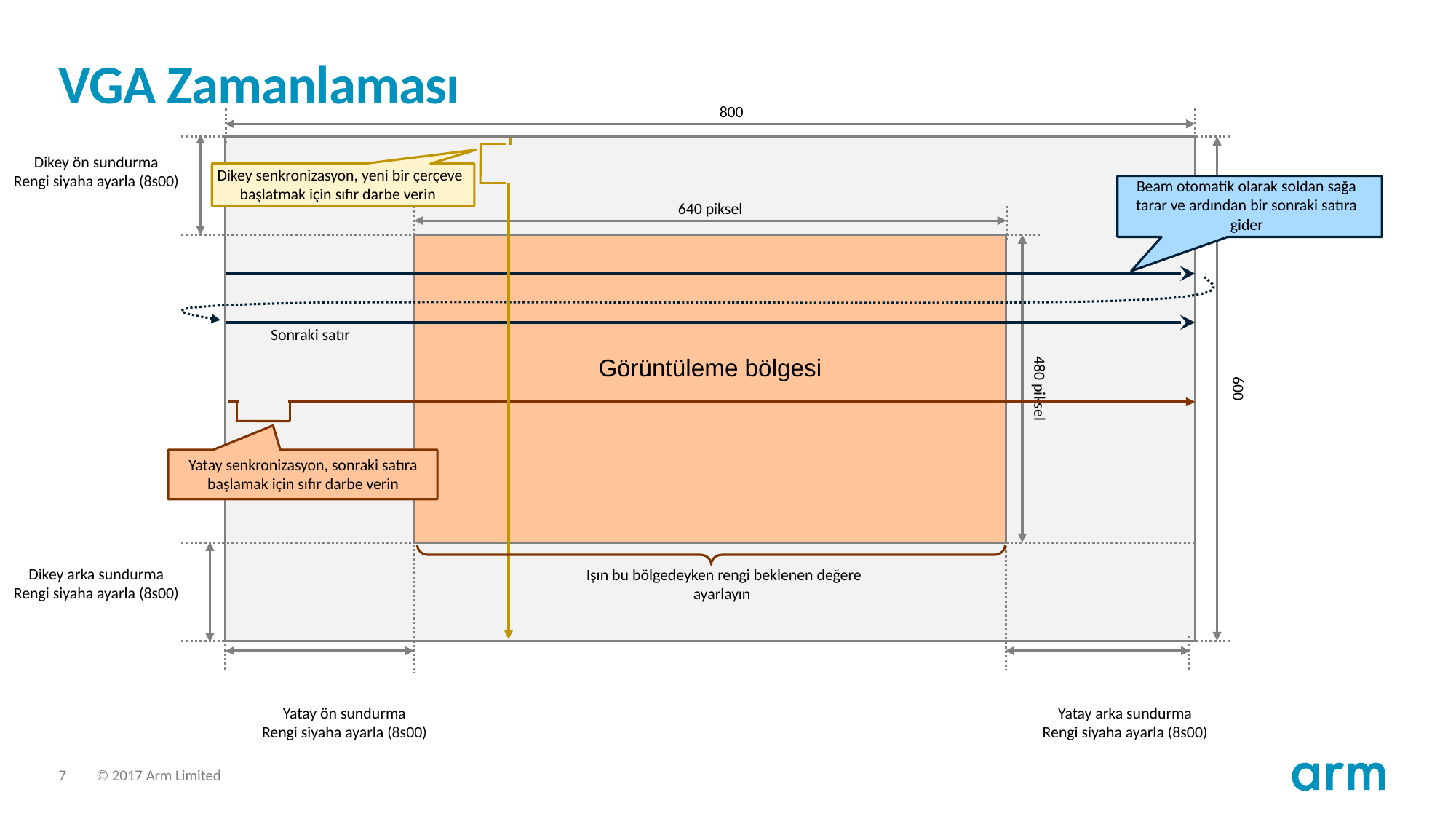

# VGA Zamanlaması
800

Dikey ön sundurma
Rengi siyaha ayarla (8s00)

Dikey senkronizasyon, yeni bir çerçeve başlatmak için sıfır darbe verin

Beam otomatik olarak soldan sağa tarar ve ardından bir sonraki satıra gider

640 piksel

Sonraki satır
Görüntüleme bölgesi
480 piksel
600
Yatay senkronizasyon, sonraki satıra başlamak için sıfır darbe verin

Dikey arka sundurma
Rengi siyaha ayarla (8s00)

Işın bu bölgedeyken rengi beklenen değere ayarlayın
Yatay ön sundurma
Rengi siyaha ayarla (8s00)

Yatay arka sundurma
Rengi siyaha ayarla (8s00)